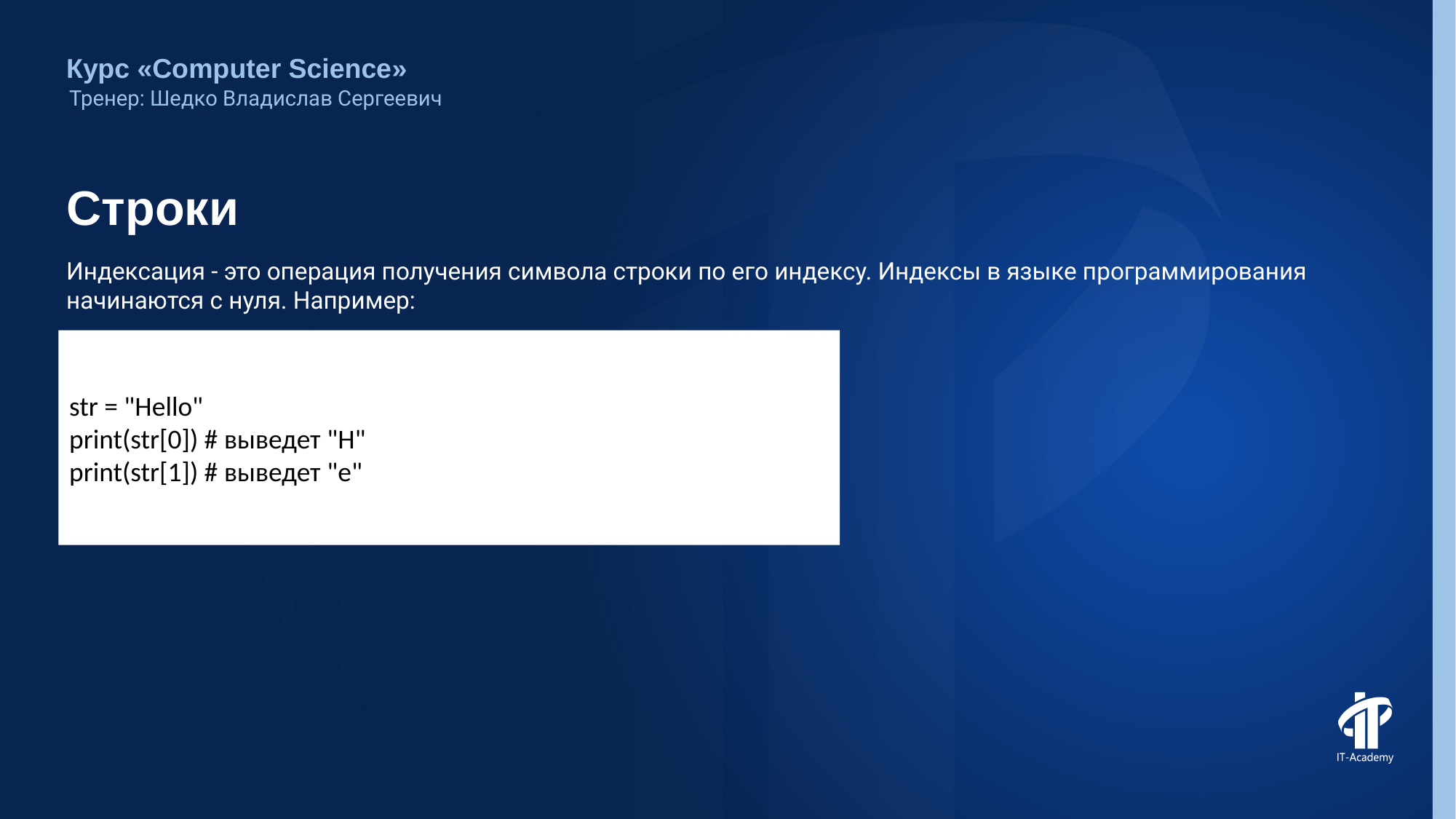

Курс «Computer Science»
Тренер: Шедко Владислав Сергеевич

# Строки
Индексация - это операция получения символа строки по его индексу. Индексы в языке программирования начинаются с нуля. Например:

str = "Hello"
print(str[0]) # выведет "H"
print(str[1]) # выведет "e"